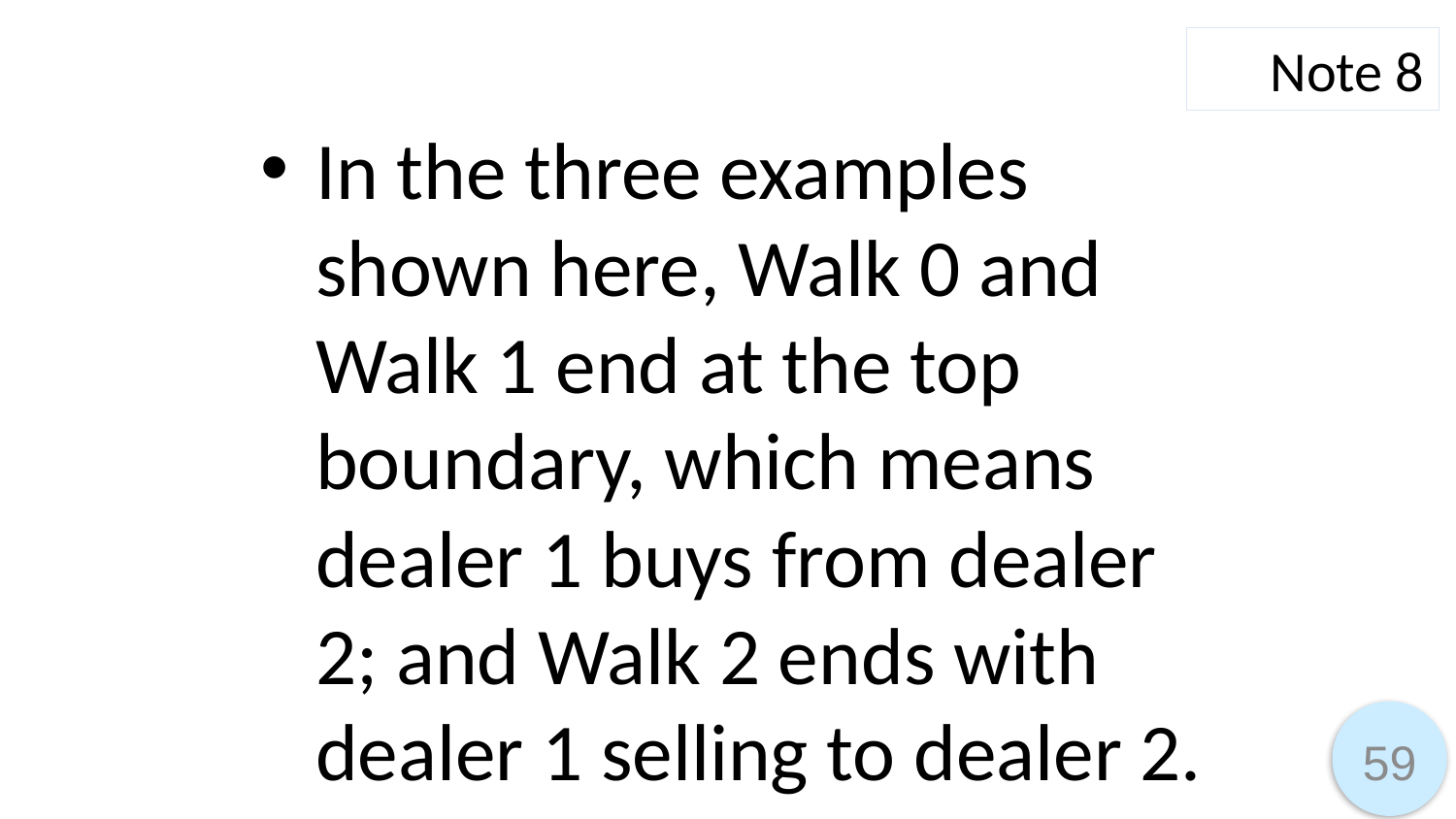

Note 8
In the three examples shown here, Walk 0 and Walk 1 end at the top boundary, which means dealer 1 buys from dealer 2; and Walk 2 ends with dealer 1 selling to dealer 2.
59